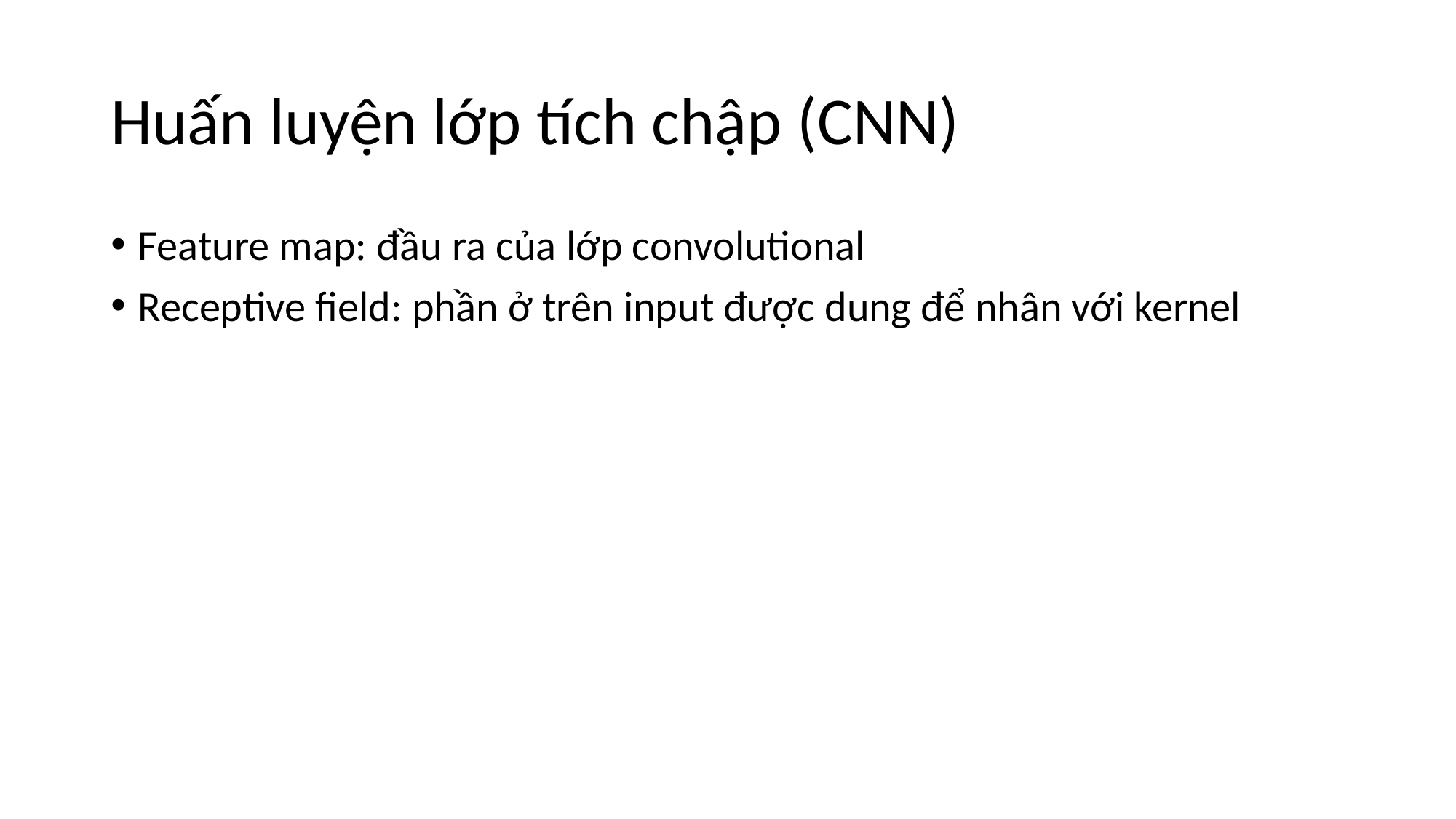

# Huấn luyện lớp tích chập (CNN)
Feature map: đầu ra của lớp convolutional
Receptive field: phần ở trên input được dung để nhân với kernel